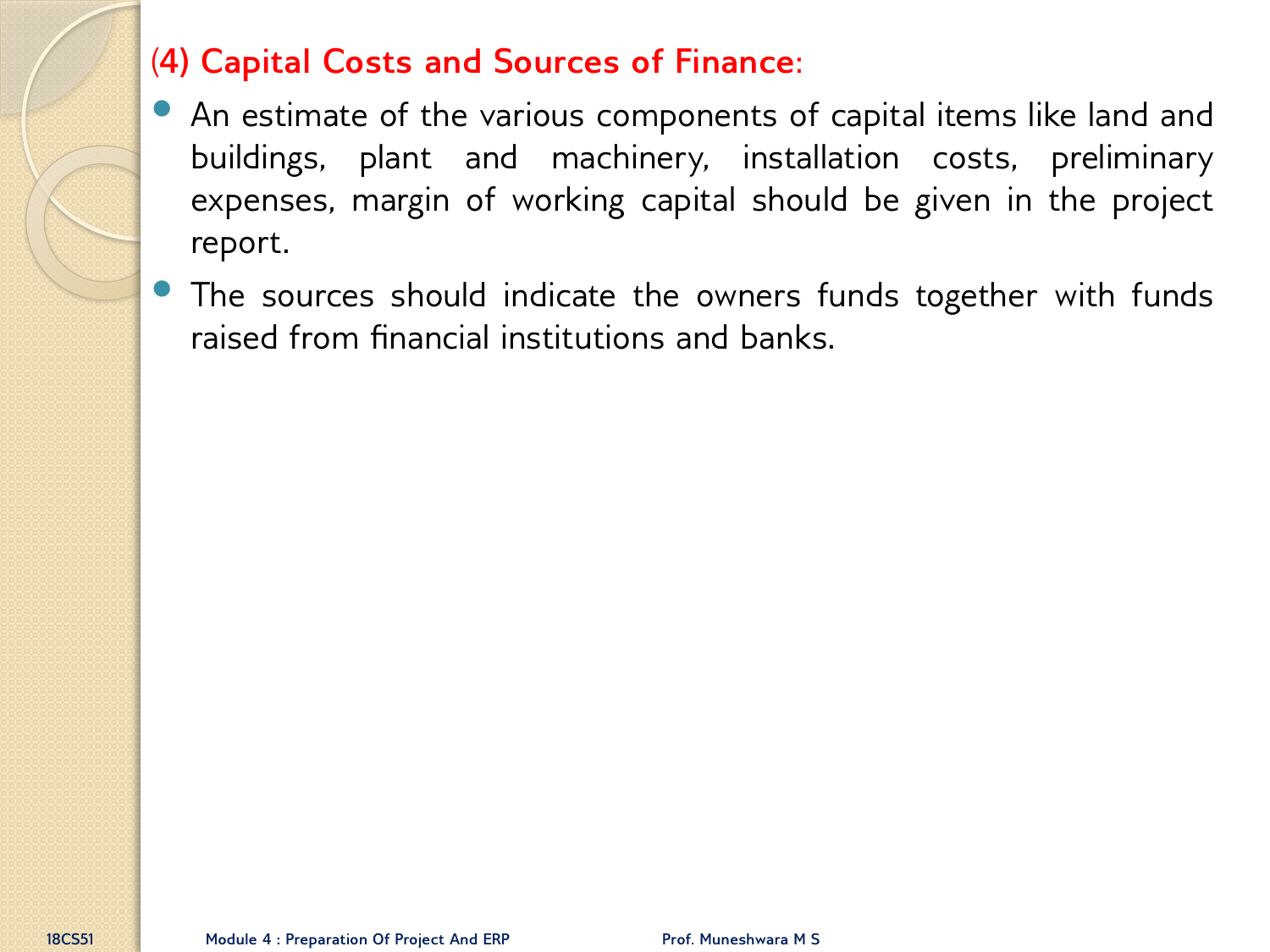

(4) Capital Costs and Sources of Finance:
An estimate of the various components of capital items like land and buildings, plant and machinery, installation costs, preliminary expenses, margin of working capital should be given in the project report.
The sources should indicate the owners funds together with funds raised from financial institutions and banks.
18CS51                      Module 4 : Preparation Of Project And ERP                              Prof. Muneshwara M S